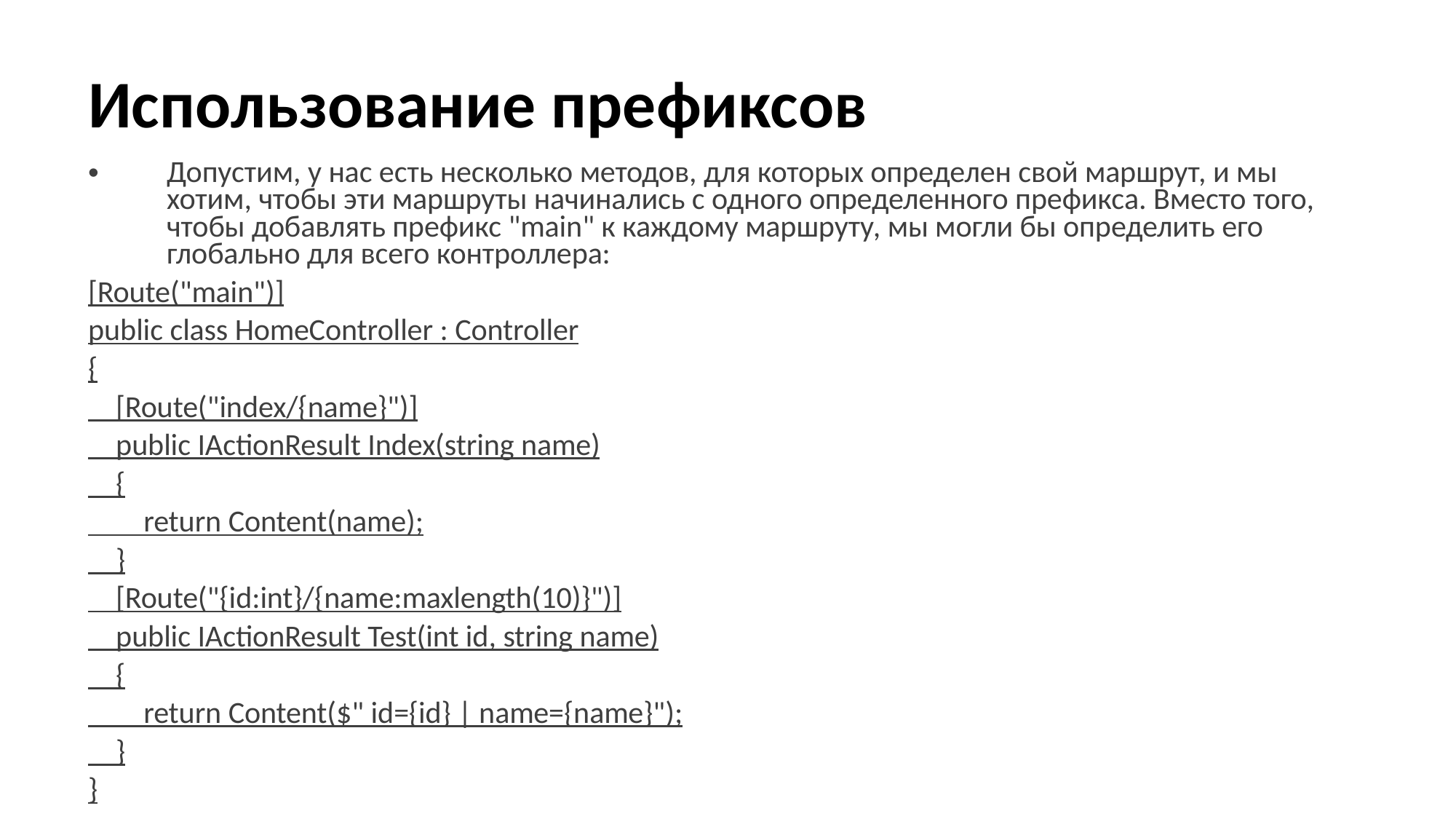

# Использование префиксов
Допустим, у нас есть несколько методов, для которых определен свой маршрут, и мы хотим, чтобы эти маршруты начинались с одного определенного префикса. Вместо того, чтобы добавлять префикс "main" к каждому маршруту, мы могли бы определить его глобально для всего контроллера:
[Route("main")]
public class HomeController : Controller
{
    [Route("index/{name}")]
    public IActionResult Index(string name)
    {
        return Content(name);
    }
    [Route("{id:int}/{name:maxlength(10)}")]
    public IActionResult Test(int id, string name)
    {
        return Content($" id={id} | name={name}");
    }
}